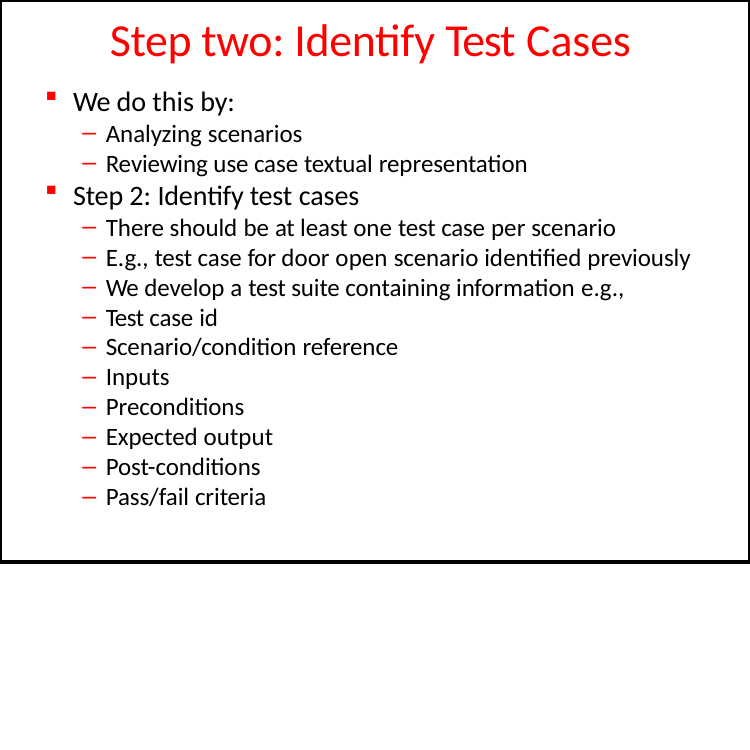

# Step two: Identify Test Cases
We do this by:
Analyzing scenarios
Reviewing use case textual representation
Step 2: Identify test cases
There should be at least one test case per scenario
E.g., test case for door open scenario identified previously
We develop a test suite containing information e.g.,
Test case id
Scenario/condition reference
Inputs
Preconditions
Expected output
Post-conditions
Pass/fail criteria